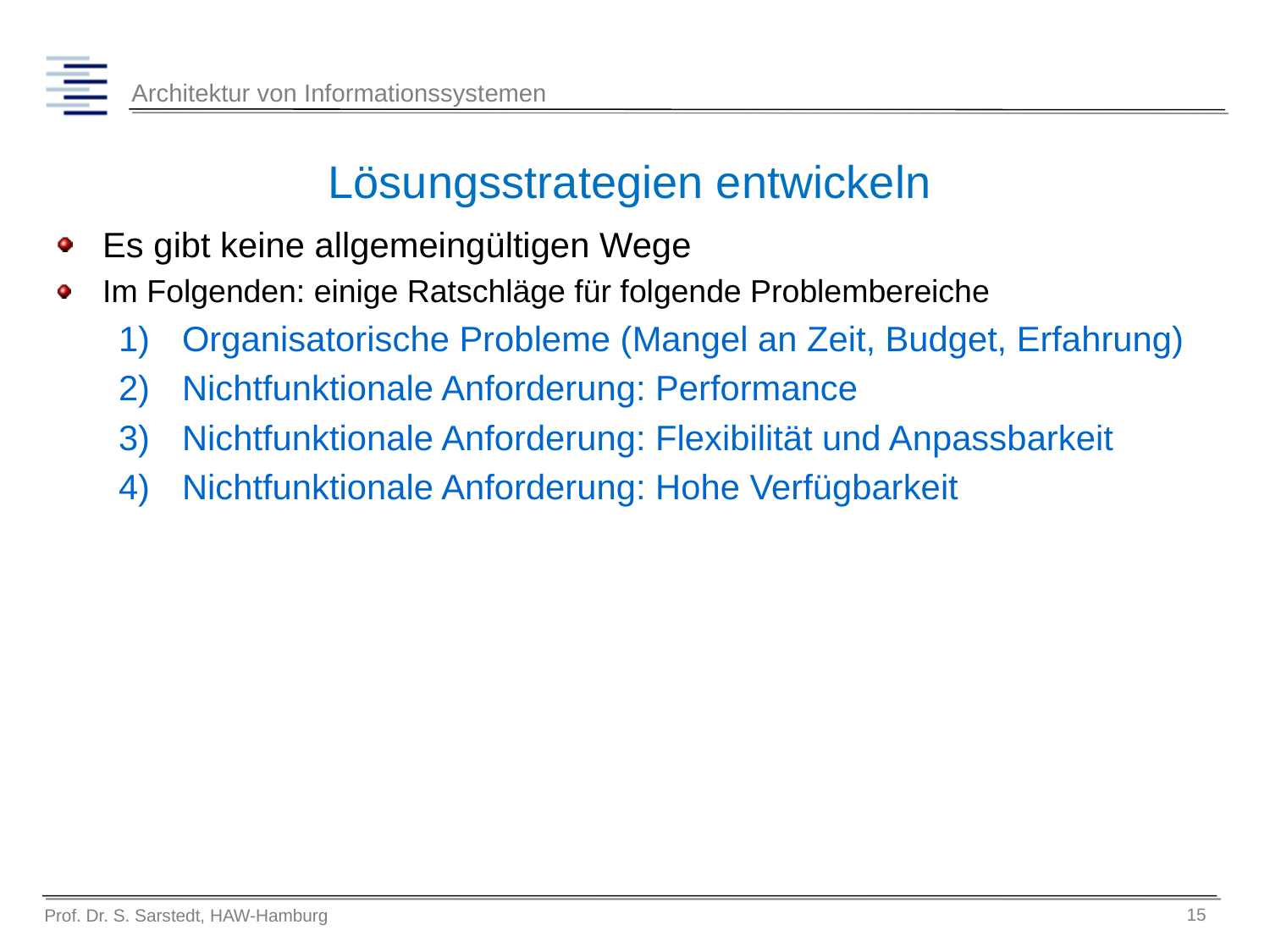

# Lösungsstrategien entwickeln
Es gibt keine allgemeingültigen Wege
Im Folgenden: einige Ratschläge für folgende Problembereiche
Organisatorische Probleme (Mangel an Zeit, Budget, Erfahrung)
Nichtfunktionale Anforderung: Performance
Nichtfunktionale Anforderung: Flexibilität und Anpassbarkeit
Nichtfunktionale Anforderung: Hohe Verfügbarkeit